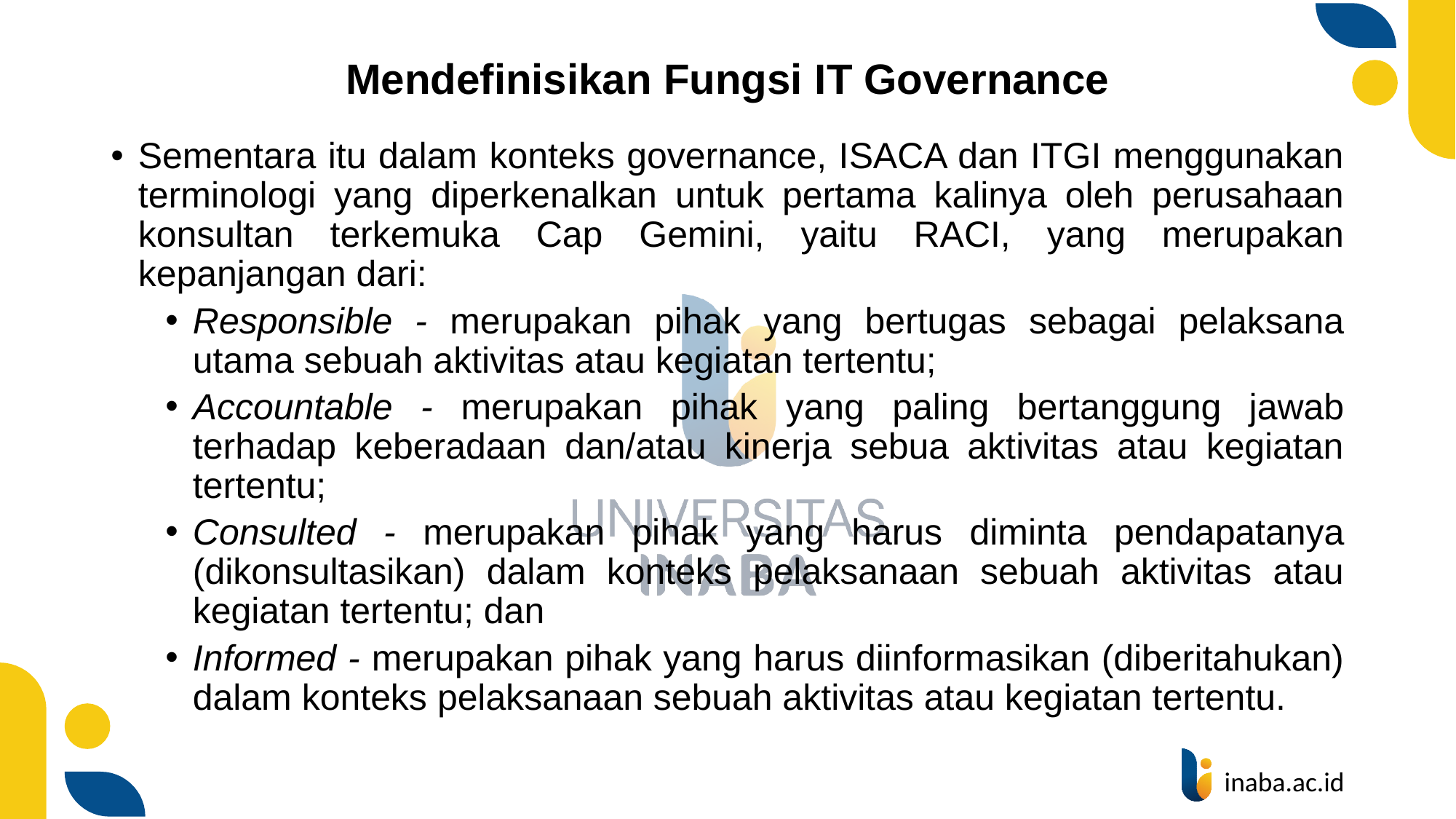

# Mendefinisikan Fungsi IT Governance
Sementara itu dalam konteks governance, ISACA dan ITGI menggunakan terminologi yang diperkenalkan untuk pertama kalinya oleh perusahaan konsultan terkemuka Cap Gemini, yaitu RACI, yang merupakan kepanjangan dari:
Responsible - merupakan pihak yang bertugas sebagai pelaksana utama sebuah aktivitas atau kegiatan tertentu;
Accountable - merupakan pihak yang paling bertanggung jawab terhadap keberadaan dan/atau kinerja sebua aktivitas atau kegiatan tertentu;
Consulted - merupakan pihak yang harus diminta pendapatanya
(dikonsultasikan) dalam konteks pelaksanaan sebuah aktivitas atau kegiatan tertentu; dan
Informed - merupakan pihak yang harus diinformasikan (diberitahukan) dalam konteks pelaksanaan sebuah aktivitas atau kegiatan tertentu.